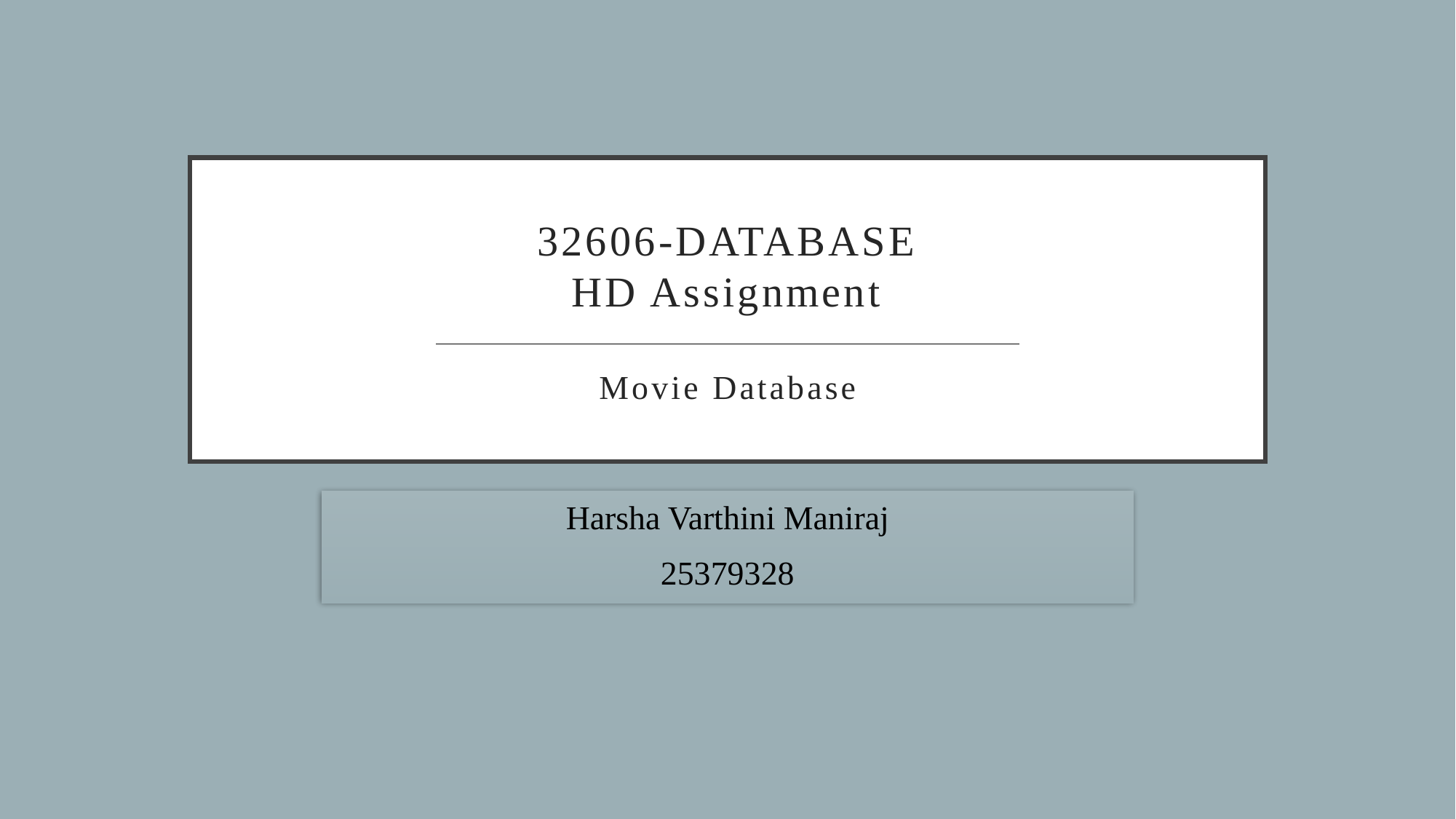

# 32606-Database HD Assignment Movie Database
Harsha Varthini Maniraj
25379328